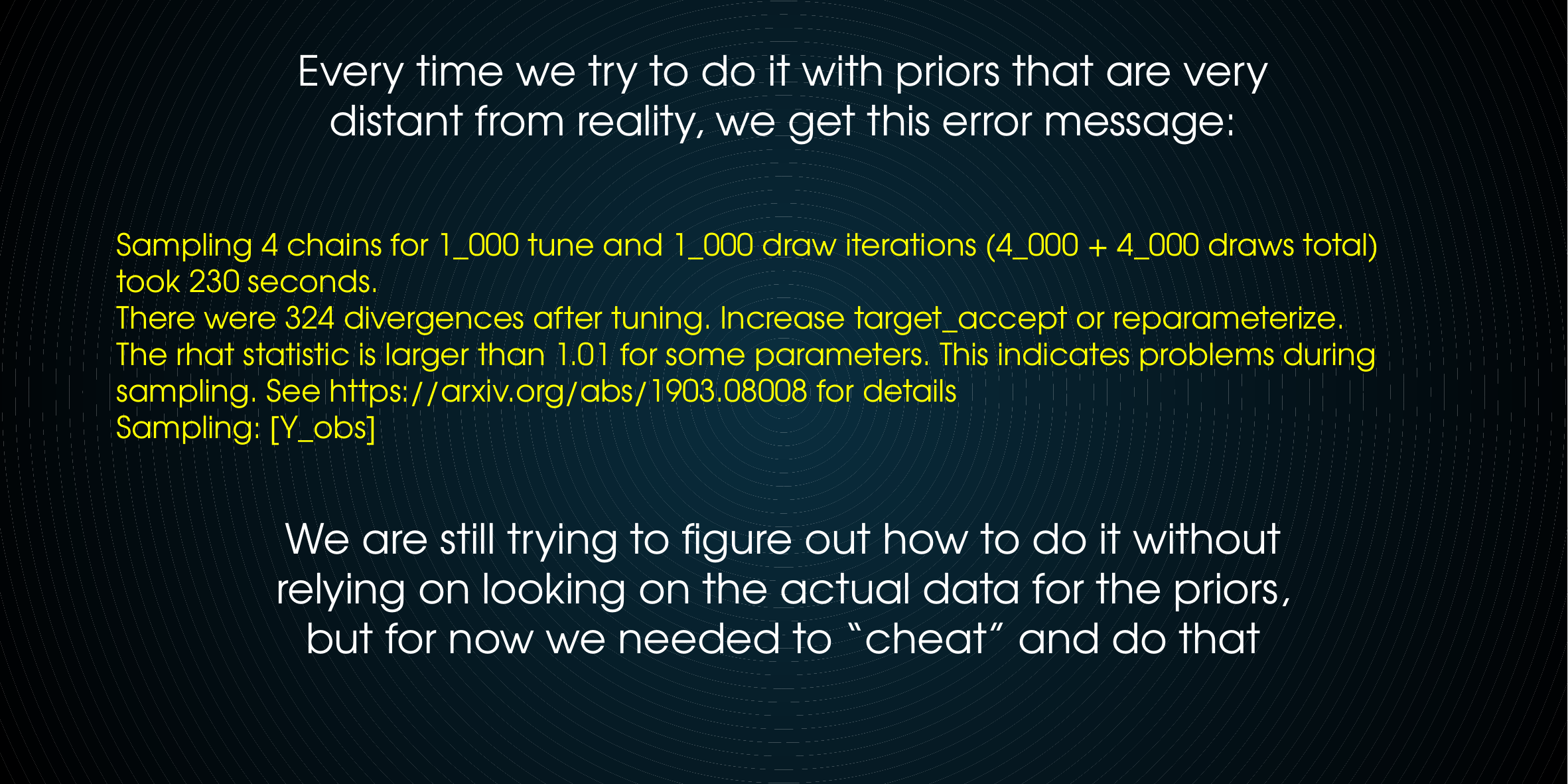

Every time we try to do it with priors that are very distant from reality, we get this error message:
Sampling 4 chains for 1_000 tune and 1_000 draw iterations (4_000 + 4_000 draws total) took 230 seconds.
There were 324 divergences after tuning. Increase target_accept or reparameterize.
The rhat statistic is larger than 1.01 for some parameters. This indicates problems during sampling. See https://arxiv.org/abs/1903.08008 for details
Sampling: [Y_obs]
We are still trying to figure out how to do it without relying on looking on the actual data for the priors, but for now we needed to “cheat” and do that